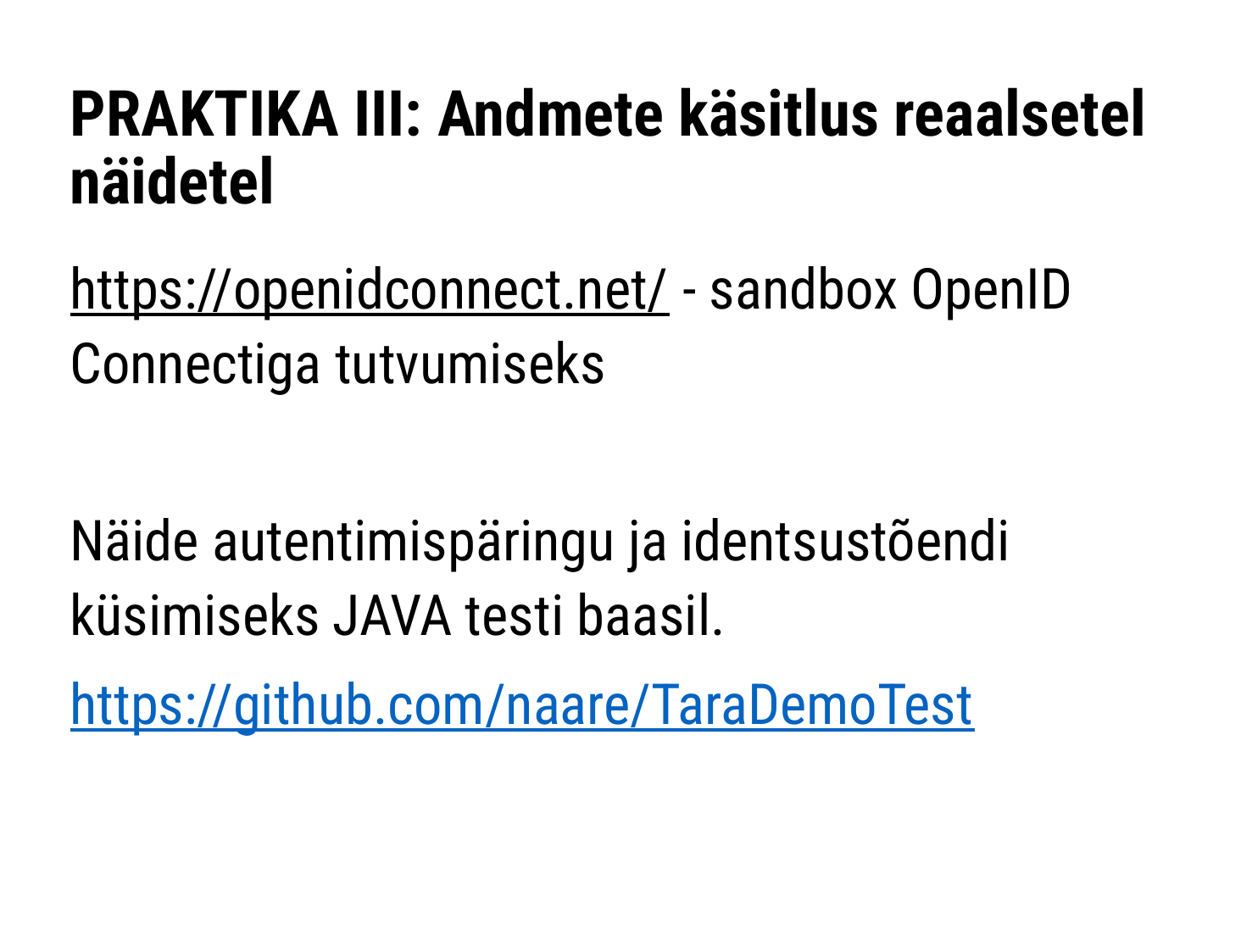

# PRAKTIKA III: Andmete käsitlus reaalsetel näidetel
https://openidconnect.net/ - sandbox OpenID Connectiga tutvumiseks

Näide autentimispäringu ja identsustõendi küsimiseks JAVA testi baasil.
https://github.com/naare/TaraDemoTest